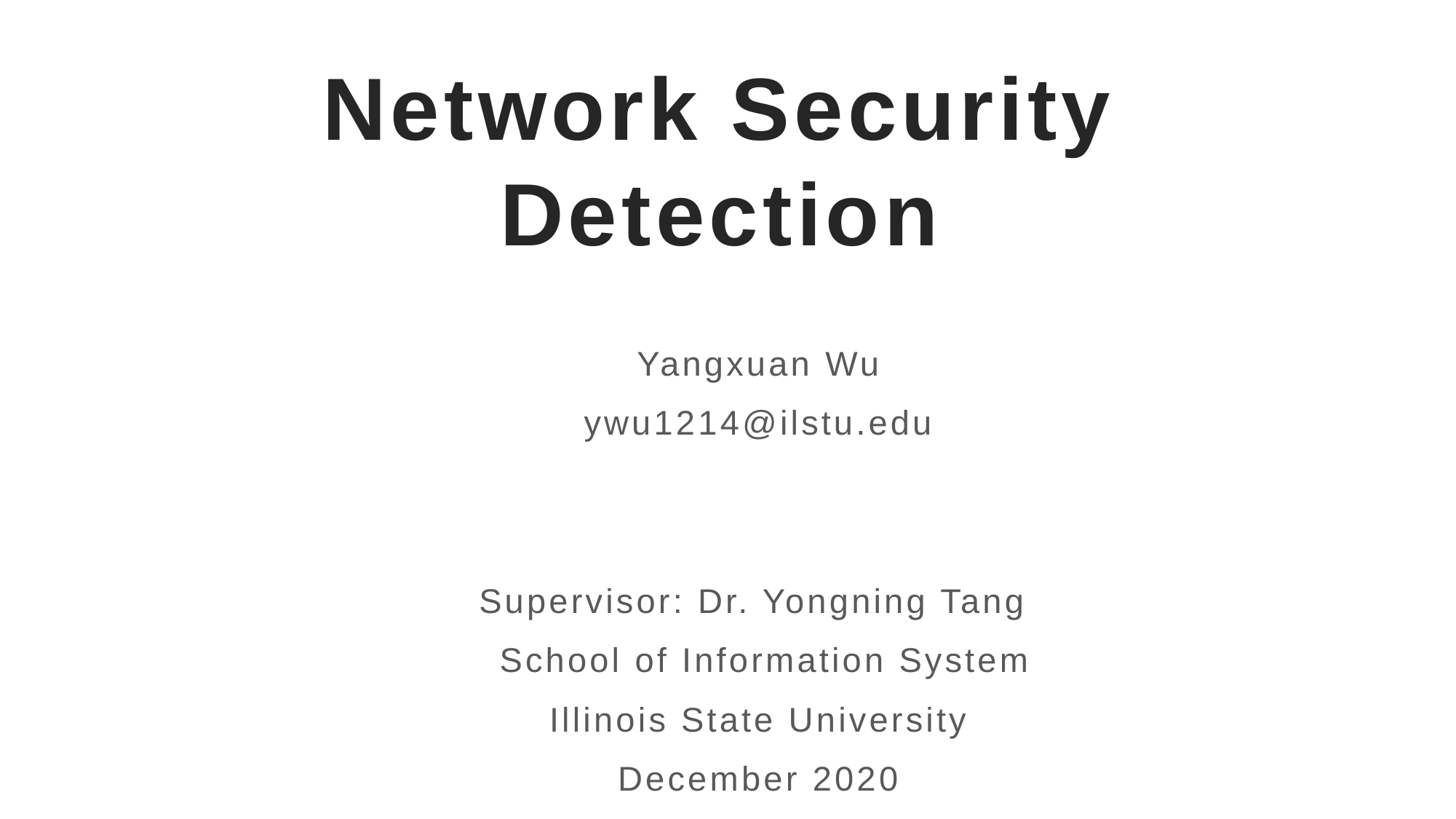

# Network Security Detection

Yangxuan Wu
ywu1214@ilstu.edu

Supervisor: Dr. Yongning Tang
 School of Information System
Illinois State University
December 2020